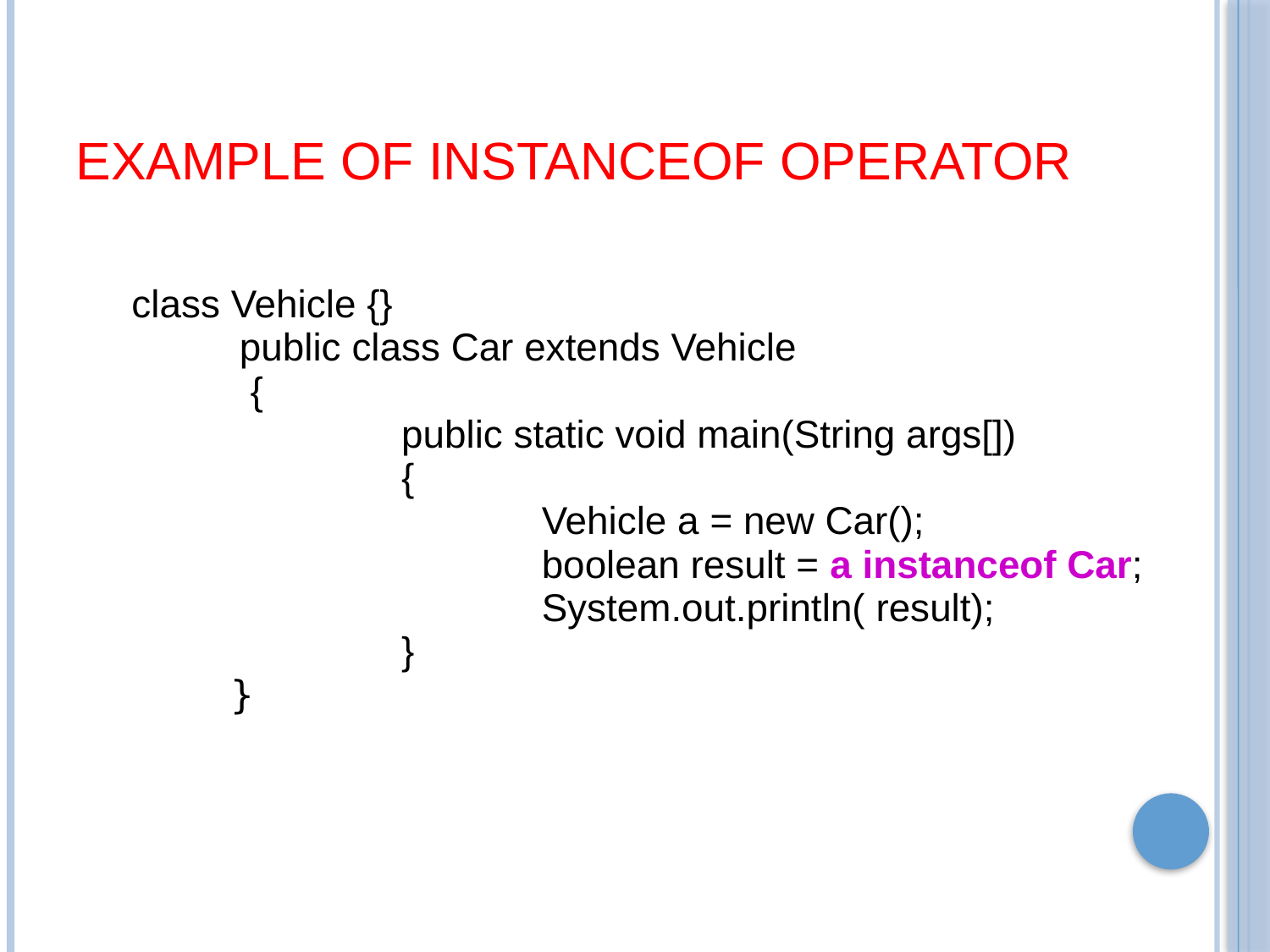

# Example of instanceof Operator
| class Vehicle {} public class Car extends Vehicle { public static void main(String args[]) { Vehicle a = new Car(); boolean result = a instanceof Car; System.out.println( result); } } |
| --- |